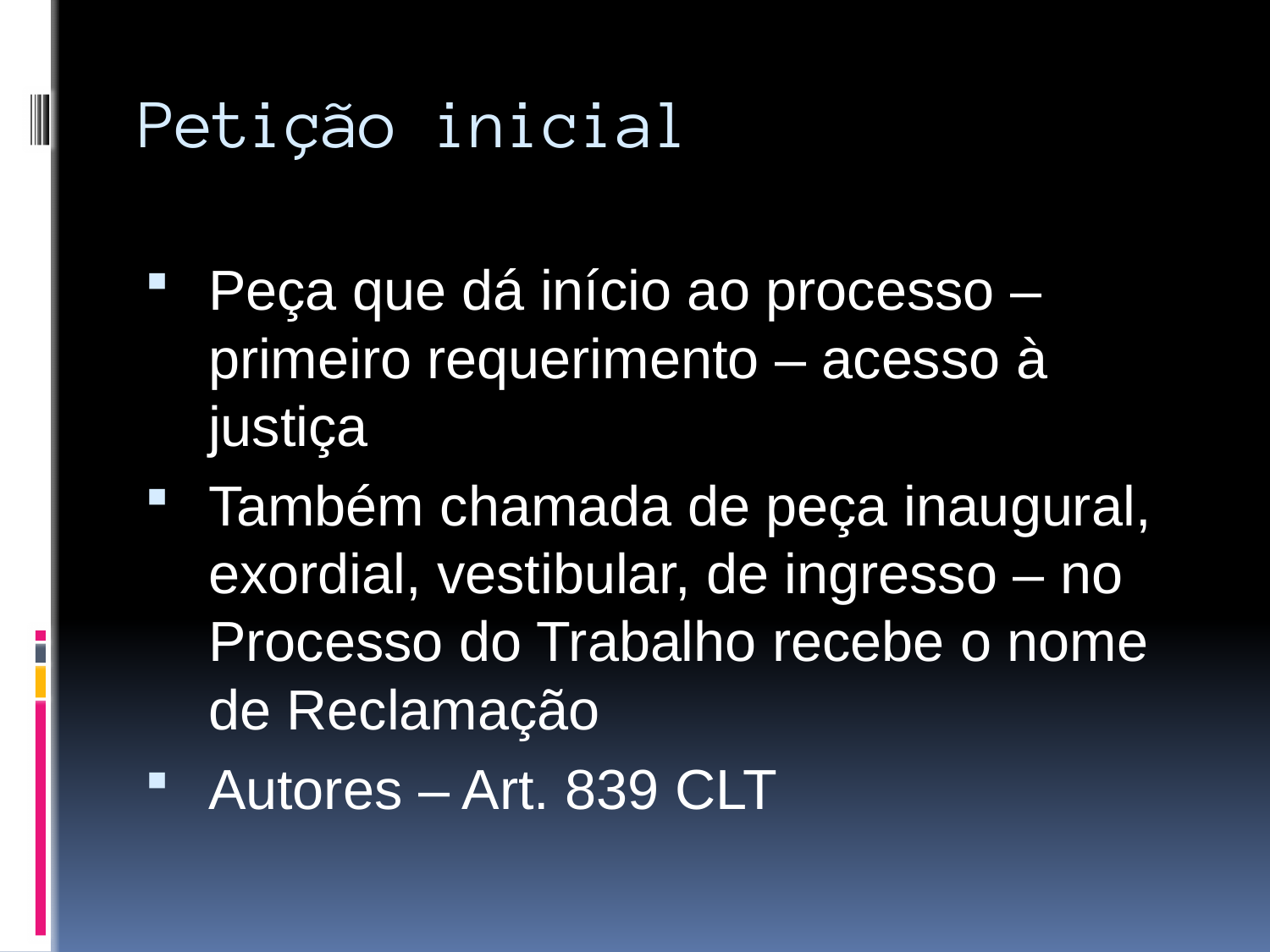

# Petição inicial
Peça que dá início ao processo – primeiro requerimento – acesso à justiça
Também chamada de peça inaugural, exordial, vestibular, de ingresso – no Processo do Trabalho recebe o nome de Reclamação
Autores – Art. 839 CLT